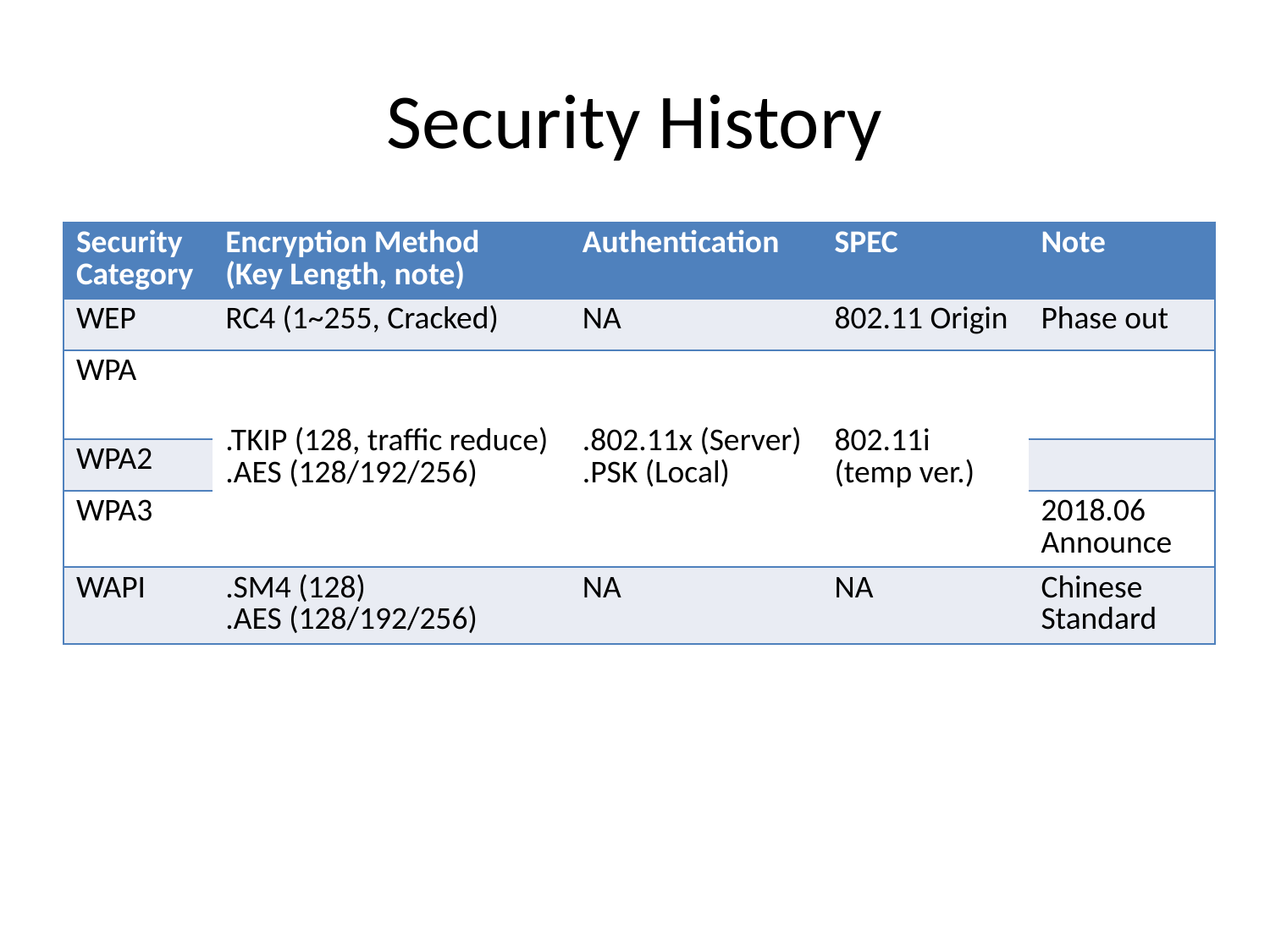

# Security History
| Security Category | Encryption Method (Key Length, note) | Authentication | SPEC | Note |
| --- | --- | --- | --- | --- |
| WEP | RC4 (1~255, Cracked) | NA | 802.11 Origin | Phase out |
| WPA | .TKIP (128, traffic reduce) .AES (128/192/256) | .802.11x (Server) .PSK (Local) | 802.11i (temp ver.) |  |
| WPA2 |  |  |  |  |
| WPA3 |  |  |  | 2018.06 Announce |
| WAPI | .SM4 (128) .AES (128/192/256) | NA | NA | Chinese Standard |